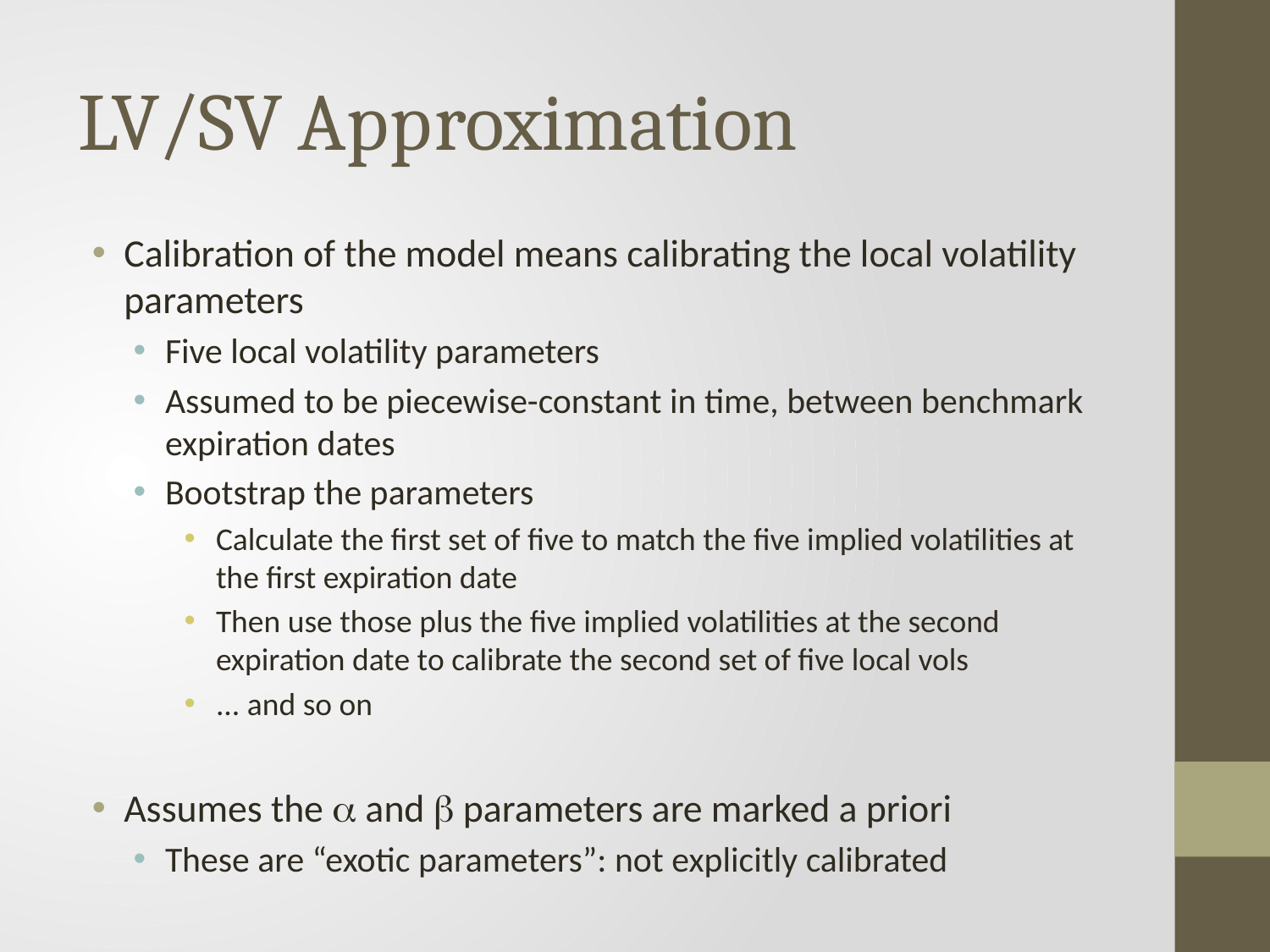

# LV/SV Approximation
Calibration of the model means calibrating the local volatility parameters
Five local volatility parameters
Assumed to be piecewise-constant in time, between benchmark expiration dates
Bootstrap the parameters
Calculate the first set of five to match the five implied volatilities at the first expiration date
Then use those plus the five implied volatilities at the second expiration date to calibrate the second set of five local vols
... and so on

Assumes the α and β parameters are marked a priori
These are “exotic parameters”: not explicitly calibrated